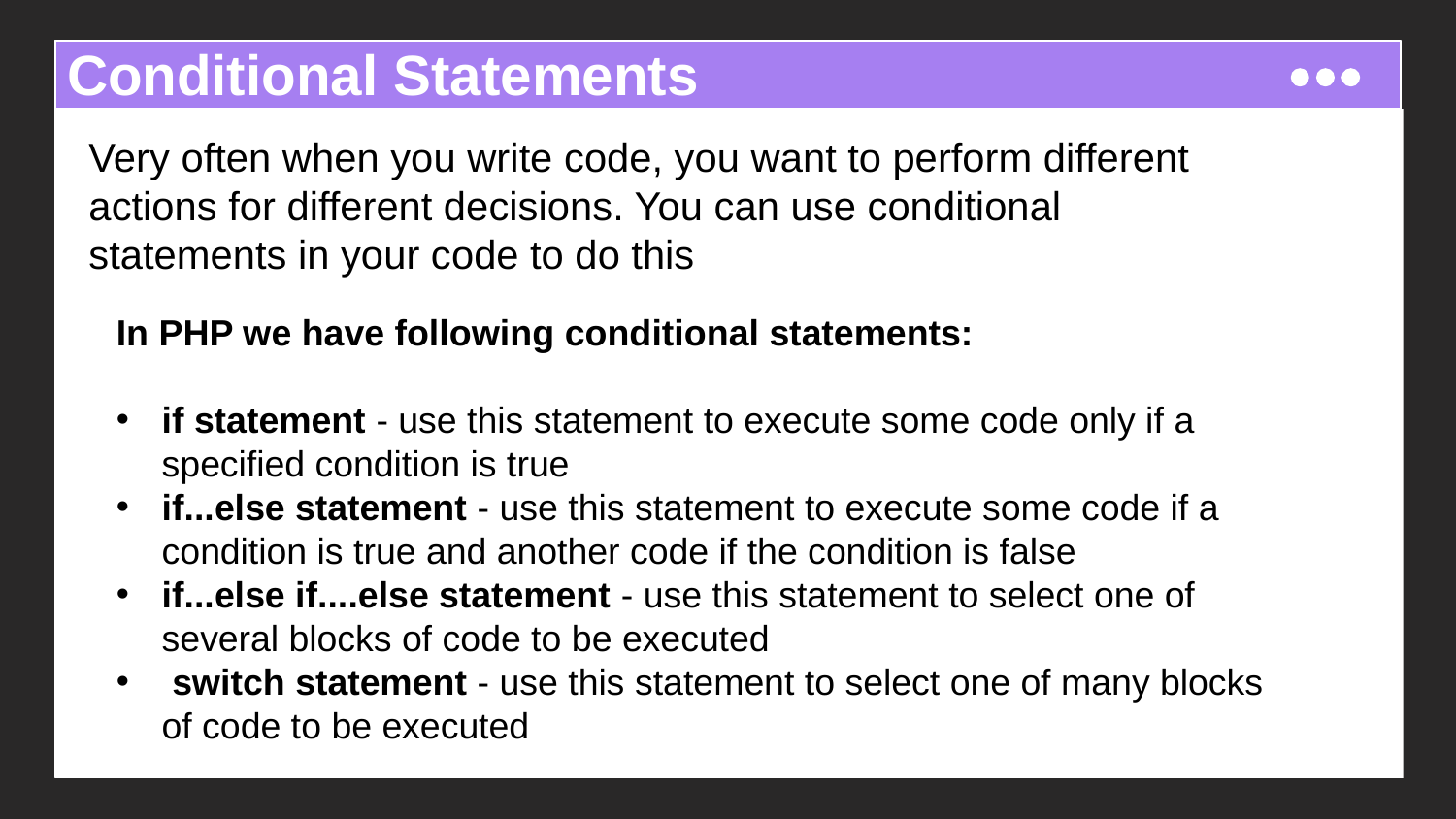

# Conditional Statements

Very often when you write code, you want to perform different actions for different decisions. You can use conditional statements in your code to do this

In PHP we have following conditional statements:

if statement - use this statement to execute some code only if a specified condition is true
if...else statement - use this statement to execute some code if a condition is true and another code if the condition is false
if...else if....else statement - use this statement to select one of several blocks of code to be executed
 switch statement - use this statement to select one of many blocks of code to be executed